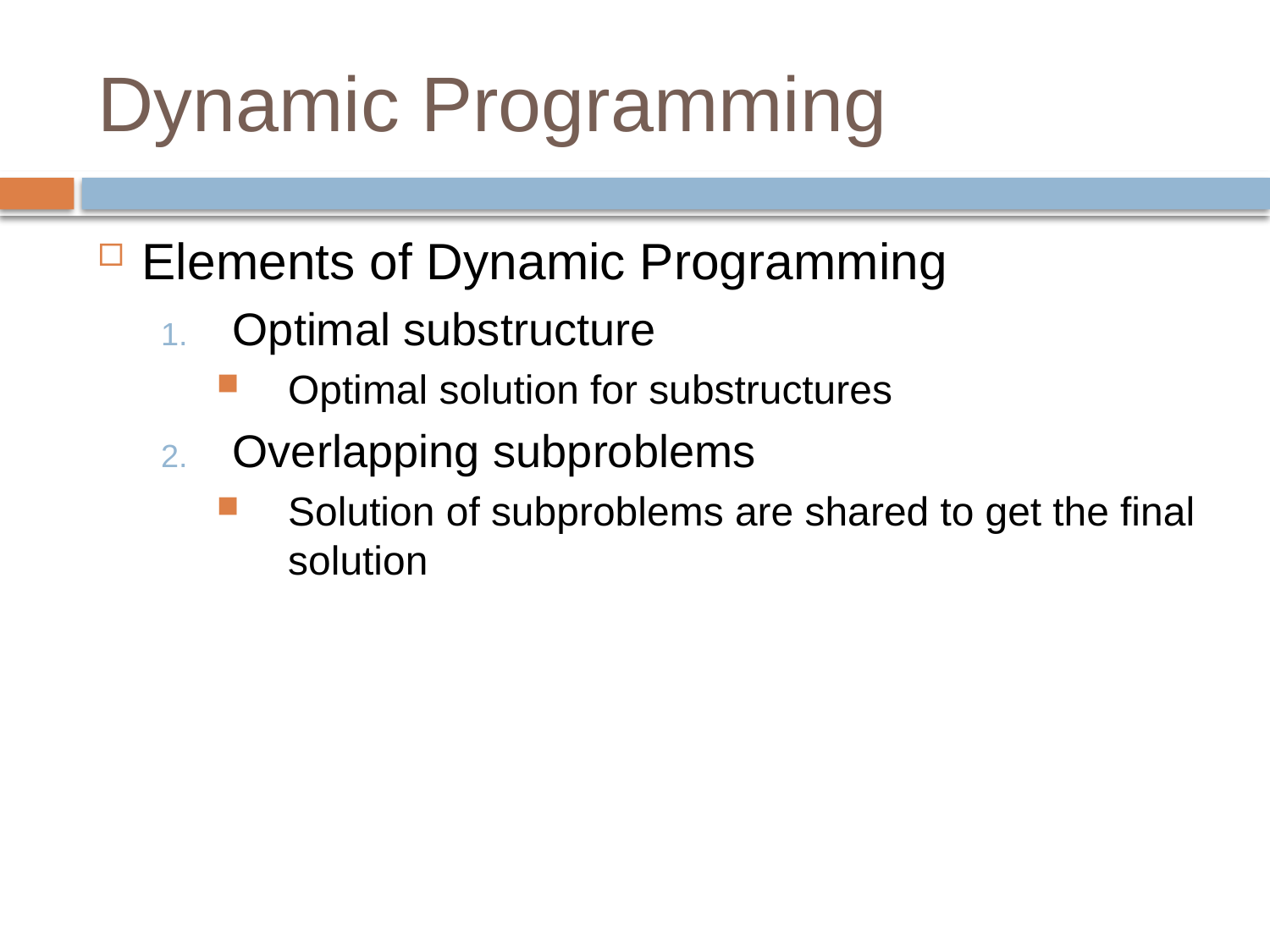

# Dynamic Programming
Elements of Dynamic Programming
Optimal substructure
Optimal solution for substructures
Overlapping subproblems
Solution of subproblems are shared to get the final solution